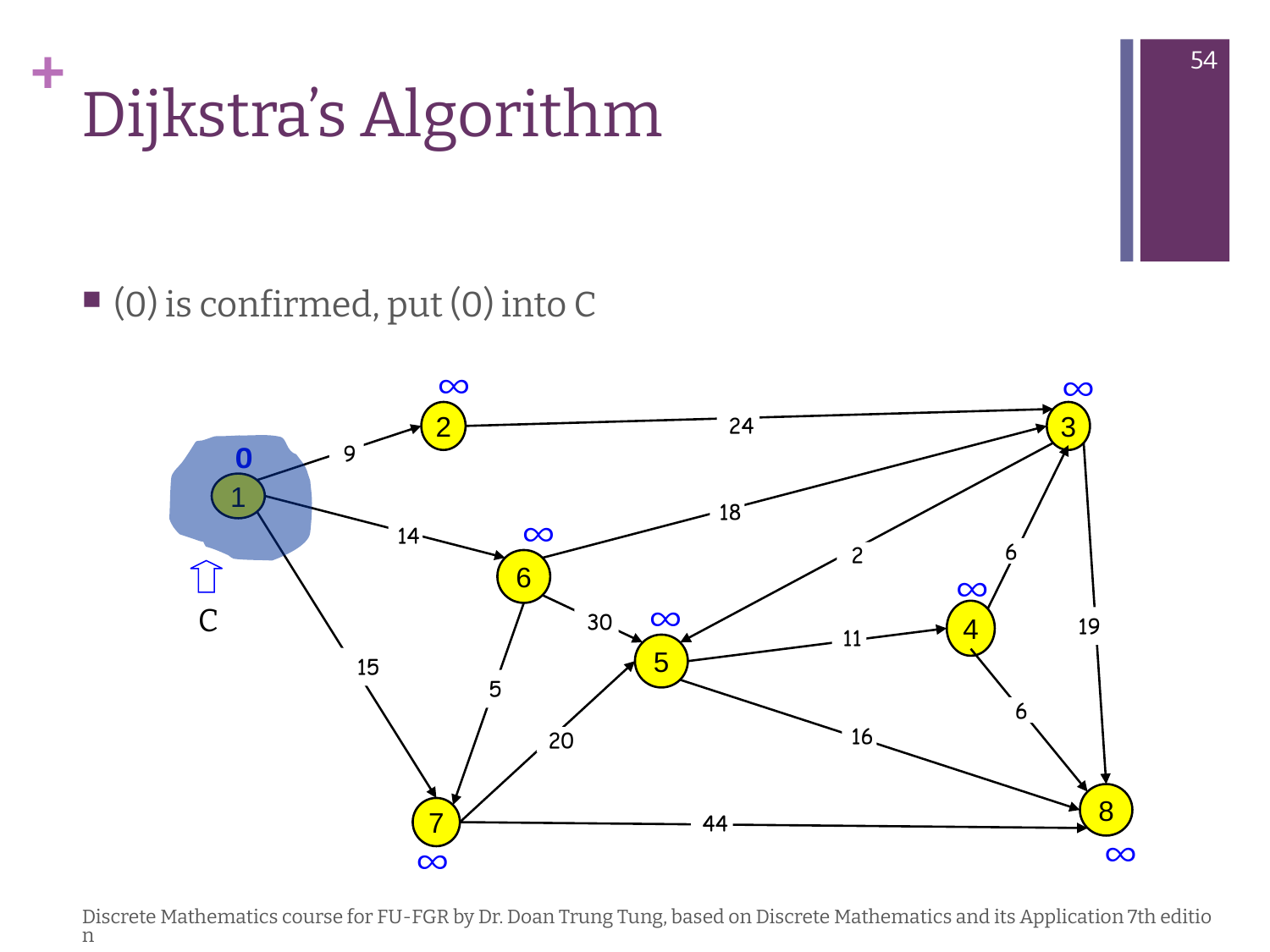

54
# Dijkstra’s Algorithm
(0) is confirmed, put (0) into C
∞
∞
2
3
 24

0
 9
1
 18
∞
 14
 6
 2
6

∞
∞
C
4
 19
 30
 11
5
 15
 5
 6
 16
 20
8
7
 44
∞
∞
Discrete Mathematics course for FU-FGR by Dr. Doan Trung Tung, based on Discrete Mathematics and its Application 7th edition